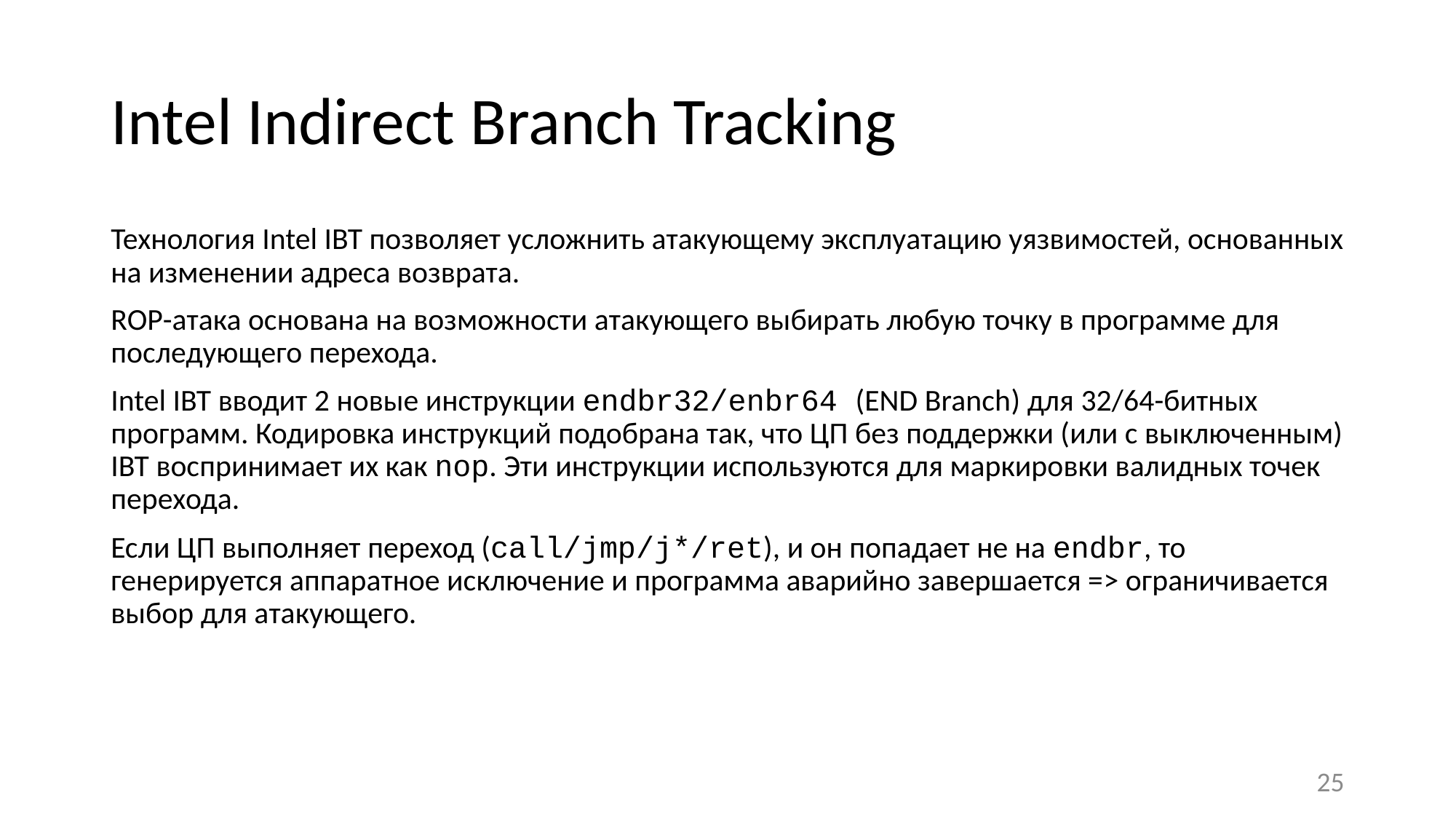

# Intel Indirect Branch Tracking
Технология Intel IBT позволяет усложнить атакующему эксплуатацию уязвимостей, основанных на изменении адреса возврата.
ROP-атака основана на возможности атакующего выбирать любую точку в программе для последующего перехода.
Intel IBT вводит 2 новые инструкции endbr32/enbr64 (END Branch) для 32/64-битных программ. Кодировка инструкций подобрана так, что ЦП без поддержки (или с выключенным) IBT воспринимает их как nop. Эти инструкции используются для маркировки валидных точек перехода.
Если ЦП выполняет переход (call/jmp/j*/ret), и он попадает не на endbr, то генерируется аппаратное исключение и программа аварийно завершается => ограничивается выбор для атакующего.
25